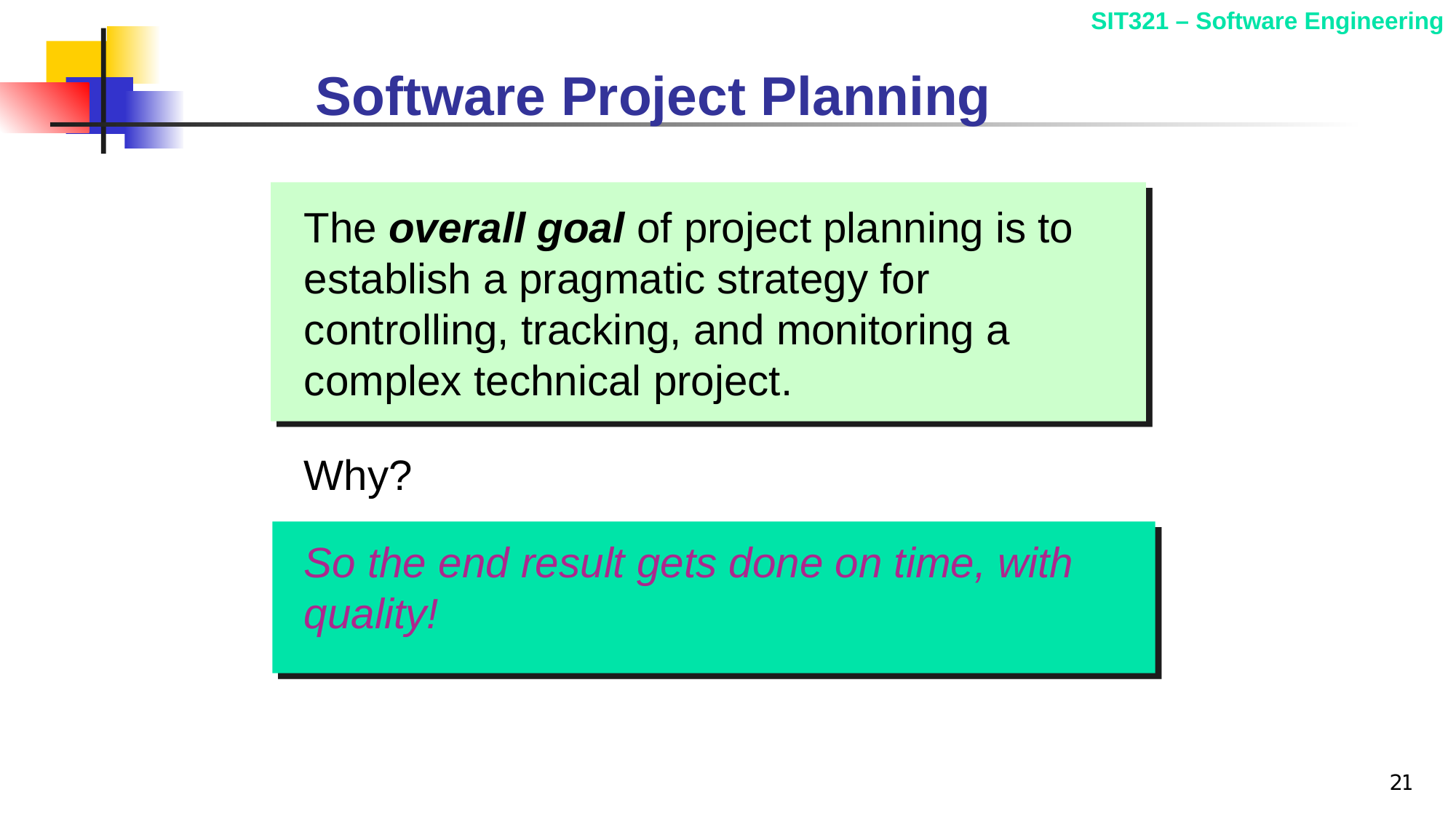

# Software Project Planning

The overall goal of project planning is to establish a pragmatic strategy for controlling, tracking, and monitoring a complex technical project.

Why?

So the end result gets done on time, with quality!

21